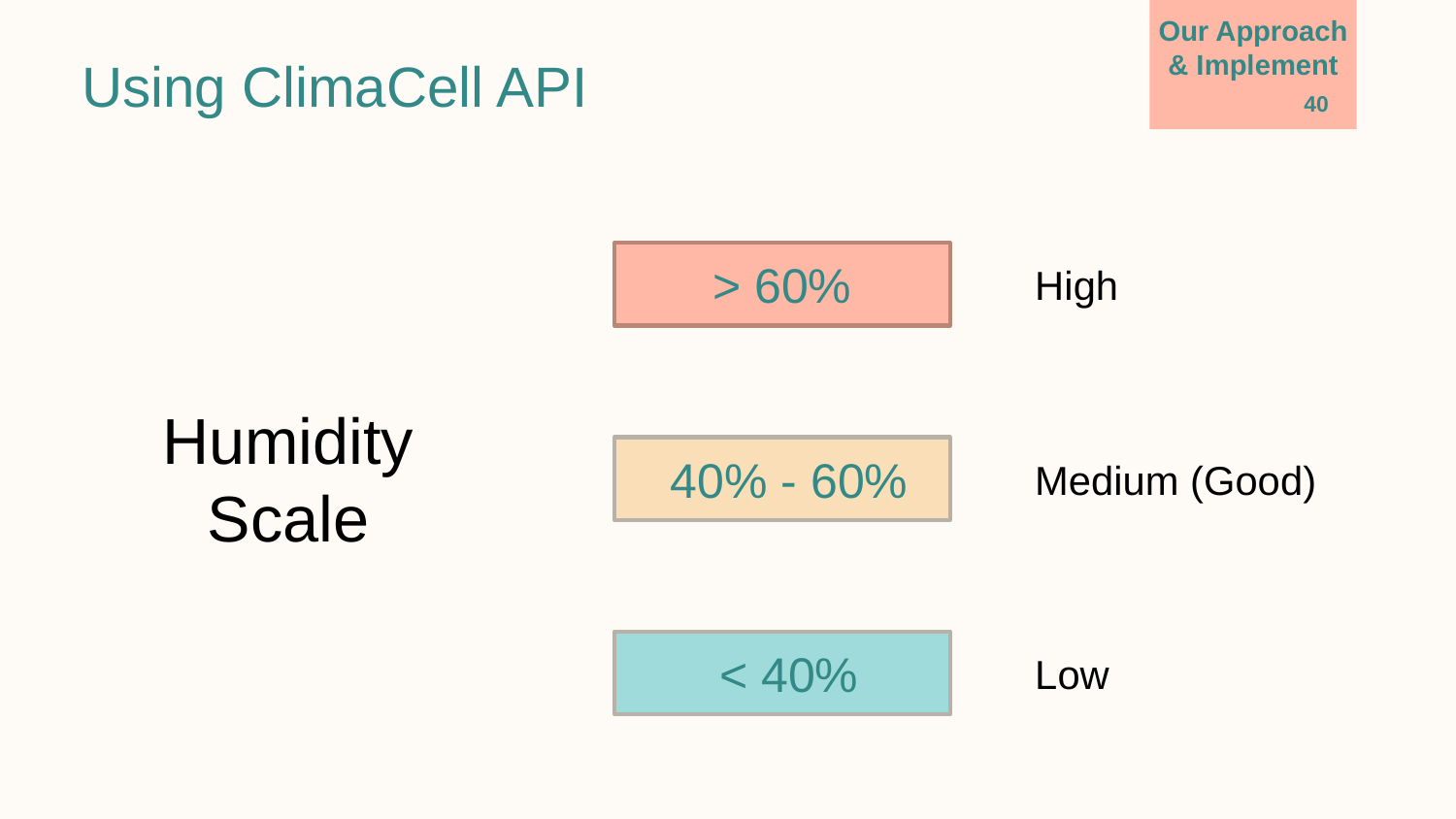

Our Approach & Implement
Using ClimaCell API
40
> 60%
High
Humidity Scale
 40% - 60%
Medium (Good)
 < 40%
Low